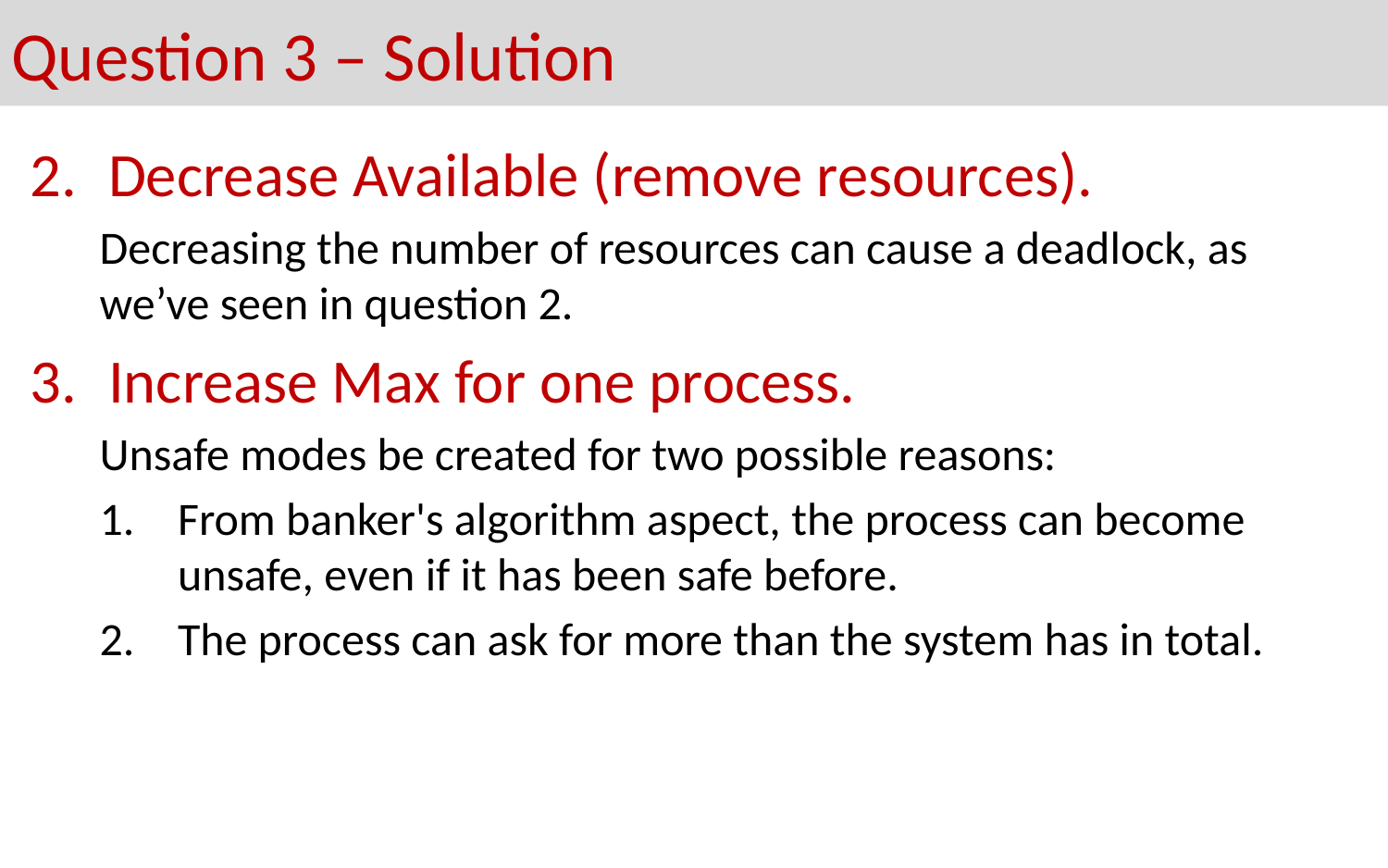

# Question 3 – Solution
Decrease Available (remove resources).
Decreasing the number of resources can cause a deadlock, as we’ve seen in question 2.
Increase Max for one process.
Unsafe modes be created for two possible reasons:
From banker's algorithm aspect, the process can become unsafe, even if it has been safe before.
The process can ask for more than the system has in total.